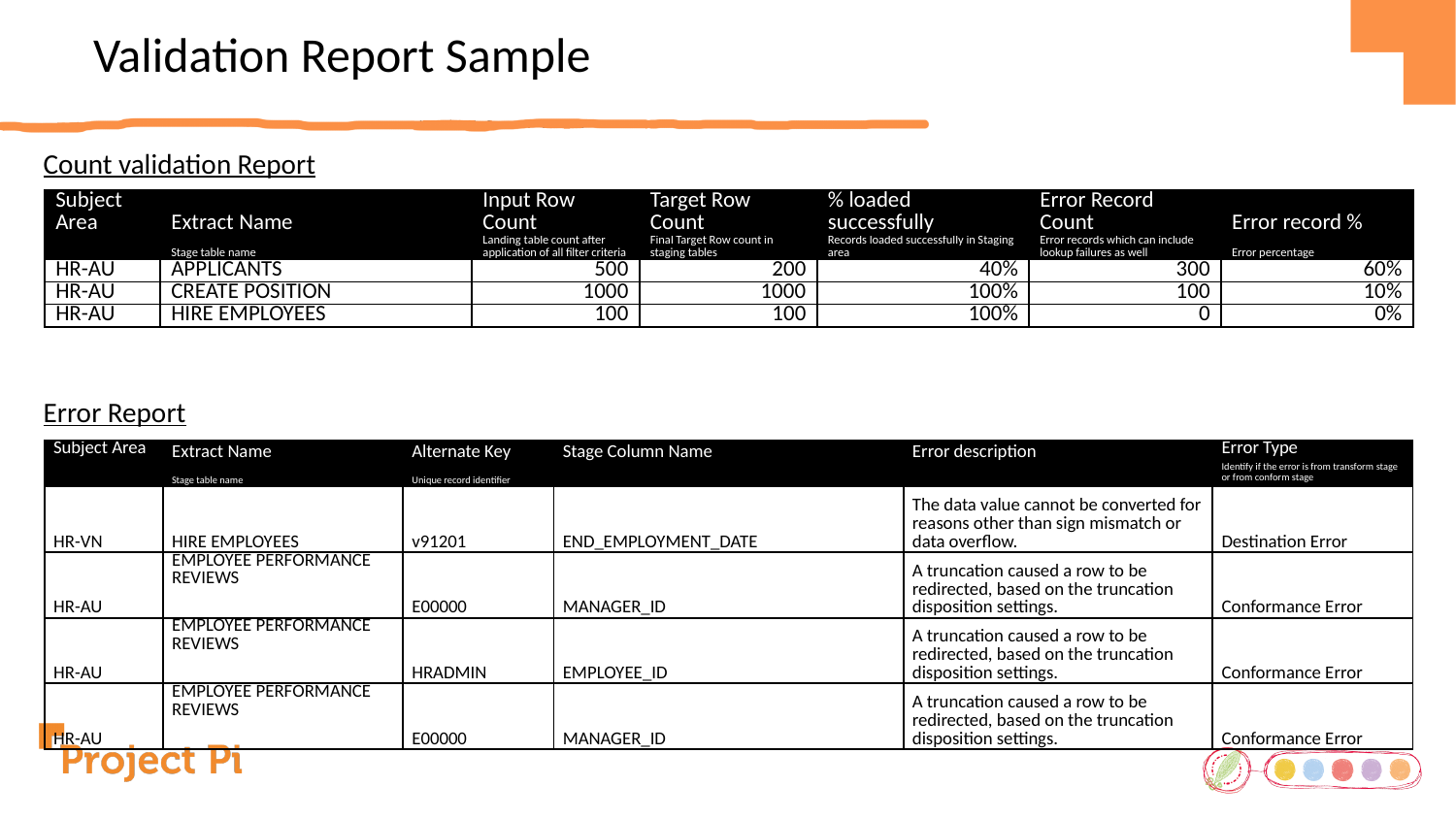

Validation Report Sample

Count validation Report
| Subject Area | Extract Name | Input Row Count | Target Row Count | % loaded successfully | Error Record Count | Error record % |
| --- | --- | --- | --- | --- | --- | --- |
|  | Stage table name | Landing table count after application of all filter criteria | Final Target Row count in staging tables | Records loaded successfully in Staging area | Error records which can include lookup failures as well | Error percentage |
| HR-AU | APPLICANTS | 500 | 200 | 40% | 300 | 60% |
| HR-AU | CREATE POSITION | 1000 | 1000 | 100% | 100 | 10% |
| HR-AU | HIRE EMPLOYEES | 100 | 100 | 100% | 0 | 0% |
Error Report
| Subject Area | Extract Name | Alternate Key | Stage Column Name | Error description | Error Type |
| --- | --- | --- | --- | --- | --- |
|  | Stage table name | Unique record identifier |  |  | Identify if the error is from transform stage or from conform stage |
| HR-VN | HIRE EMPLOYEES | v91201 | END\_EMPLOYMENT\_DATE | The data value cannot be converted for reasons other than sign mismatch or data overflow. | Destination Error |
| HR-AU | EMPLOYEE PERFORMANCE REVIEWS | E00000 | MANAGER\_ID | A truncation caused a row to be redirected, based on the truncation disposition settings. | Conformance Error |
| HR-AU | EMPLOYEE PERFORMANCE REVIEWS | HRADMIN | EMPLOYEE\_ID | A truncation caused a row to be redirected, based on the truncation disposition settings. | Conformance Error |
| HR-AU | EMPLOYEE PERFORMANCE REVIEWS | E00000 | MANAGER\_ID | A truncation caused a row to be redirected, based on the truncation disposition settings. | Conformance Error |